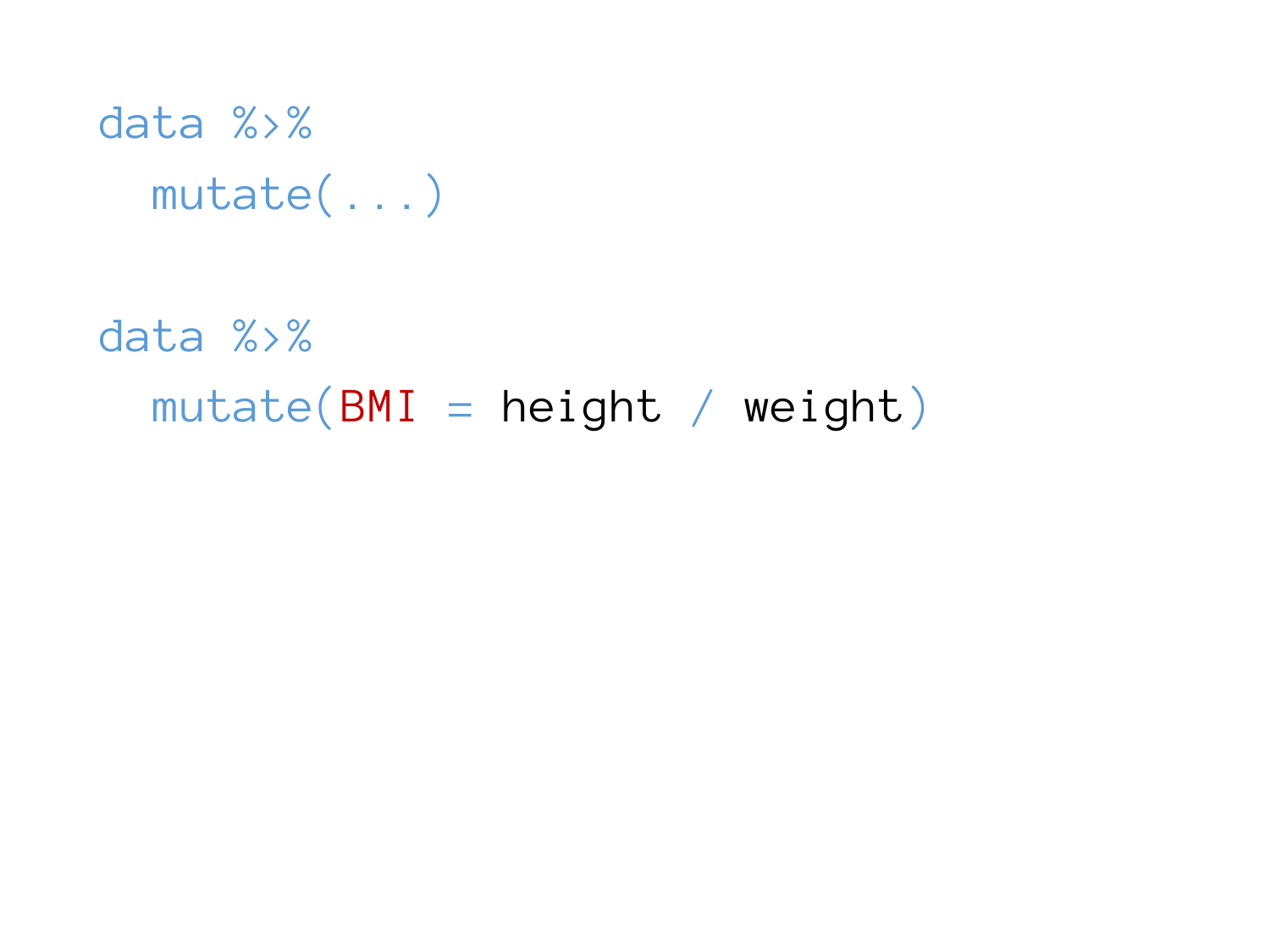

data %>%
  mutate(...)

data %>%
  mutate(BMI = height / weight)